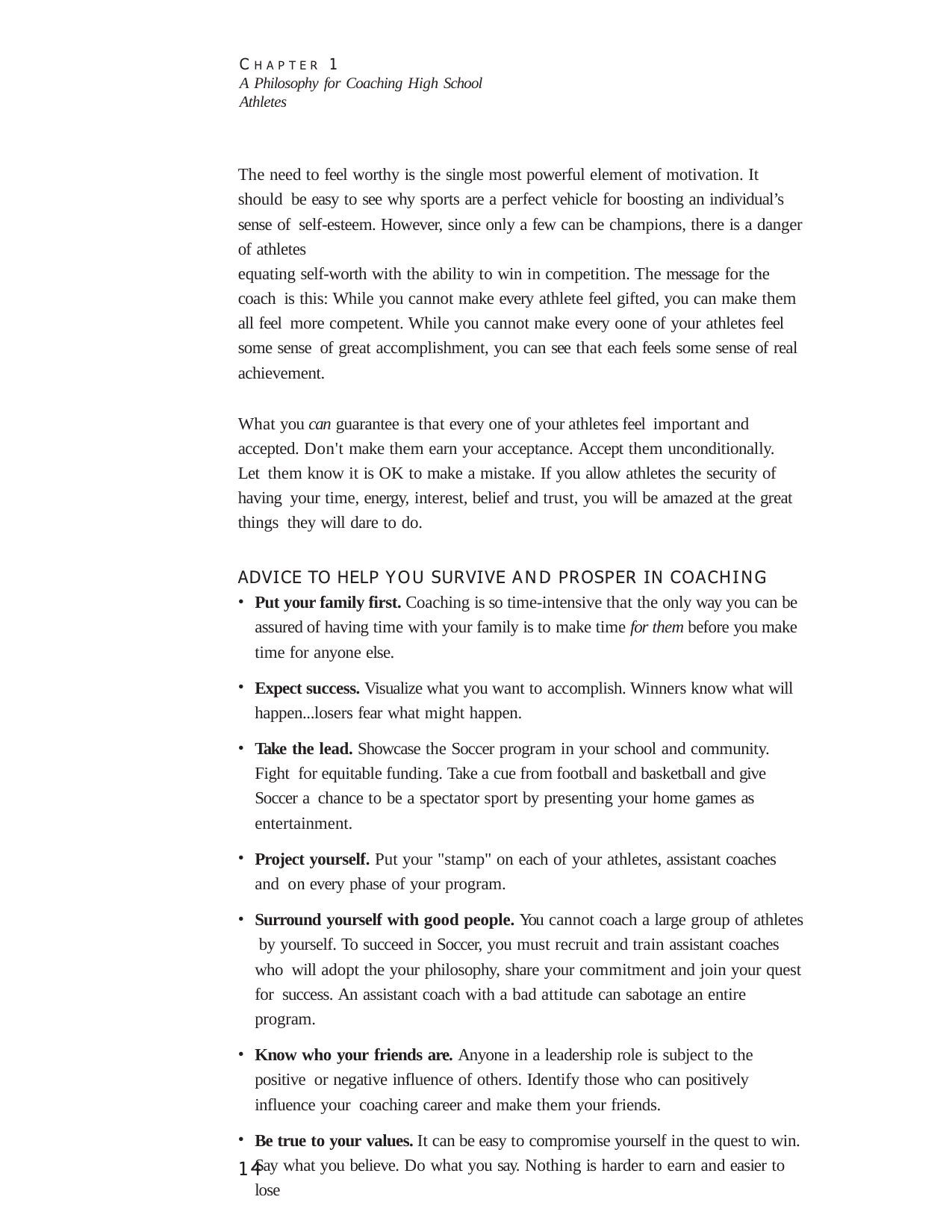

C H A P T E R   1
A Philosophy for Coaching High School Athletes
The need to feel worthy is the single most powerful element of motivation. It should  be easy to see why sports are a perfect vehicle for boosting an individual’s sense of  self-esteem. However, since only a few can be champions, there is a danger of athletes
equating self-worth with the ability to win in competition. The message for the coach  is this: While you cannot make every athlete feel gifted, you can make them all feel  more competent. While you cannot make every oone of your athletes feel some sense  of great accomplishment, you can see that each feels some sense of real achievement.

What you can guarantee is that every one of your athletes feel important and  accepted. Don't make them earn your acceptance. Accept them unconditionally. Let  them know it is OK to make a mistake. If you allow athletes the security of having  your time, energy, interest, belief and trust, you will be amazed at the great things  they will dare to do.

ADVICE TO HELP YOU SURVIVE AND PROSPER IN COACHING
Put your family first. Coaching is so time-intensive that the only way you can be  assured of having time with your family is to make time for them before you make  time for anyone else.
Expect success. Visualize what you want to accomplish. Winners know what will  happen...losers fear what might happen.
Take the lead. Showcase the Soccer program in your school and community. Fight  for equitable funding. Take a cue from football and basketball and give Soccer a  chance to be a spectator sport by presenting your home games as entertainment.
Project yourself. Put your "stamp" on each of your athletes, assistant coaches and  on every phase of your program.
Surround yourself with good people. You cannot coach a large group of athletes  by yourself. To succeed in Soccer, you must recruit and train assistant coaches who  will adopt the your philosophy, share your commitment and join your quest for  success. An assistant coach with a bad attitude can sabotage an entire program.
Know who your friends are. Anyone in a leadership role is subject to the positive  or negative influence of others. Identify those who can positively influence your  coaching career and make them your friends.
Be true to your values. It can be easy to compromise yourself in the quest to win.  Say what you believe. Do what you say. Nothing is harder to earn and easier to lose
14